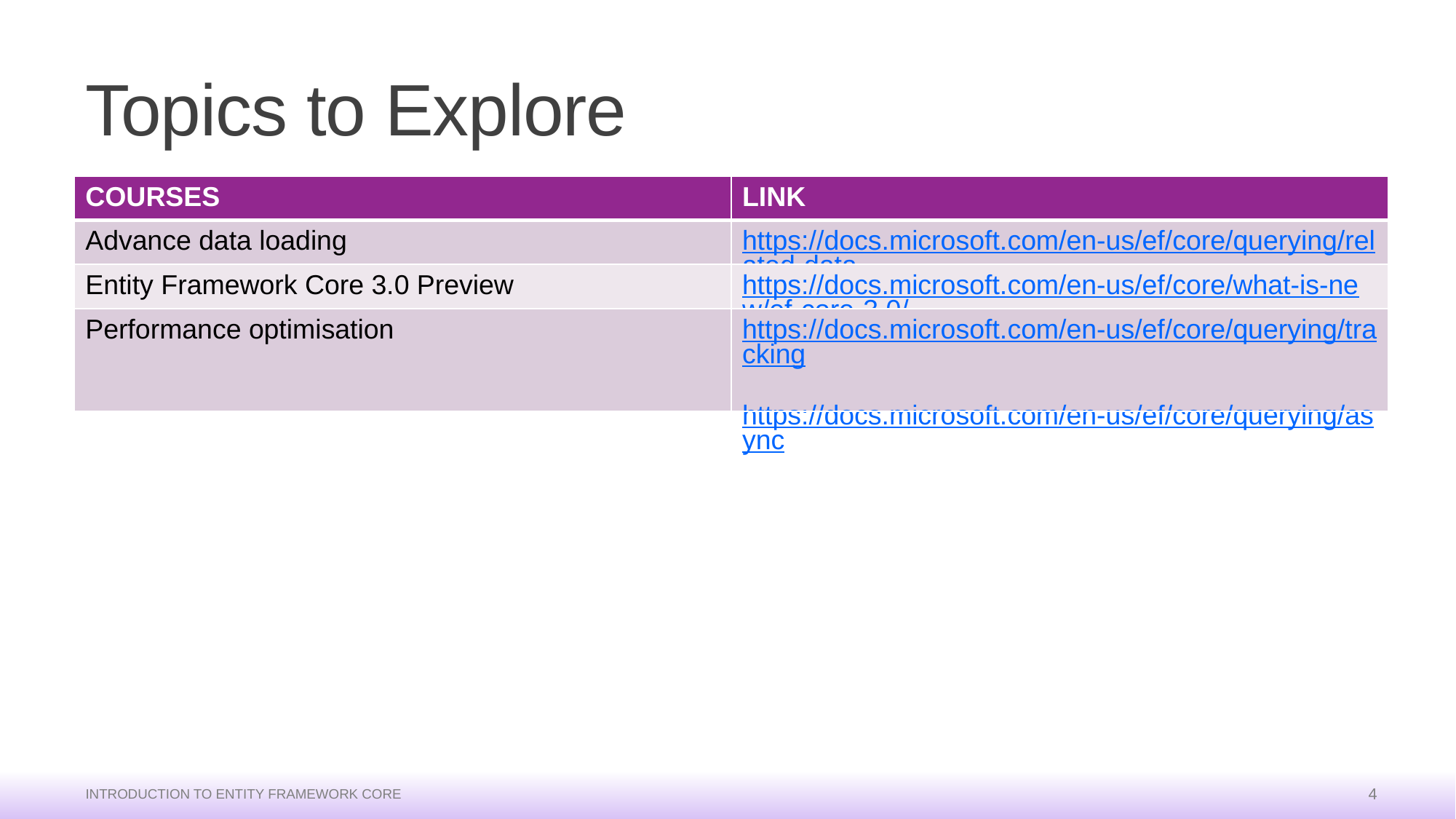

# Topics to Explore
| COURSES | LINK |
| --- | --- |
| Advance data loading | https://docs.microsoft.com/en-us/ef/core/querying/related-data |
| Entity Framework Core 3.0 Preview | https://docs.microsoft.com/en-us/ef/core/what-is-new/ef-core-3.0/ |
| Performance optimisation | https://docs.microsoft.com/en-us/ef/core/querying/tracking https://docs.microsoft.com/en-us/ef/core/querying/async |
Introduction to Entity Framework Core
4